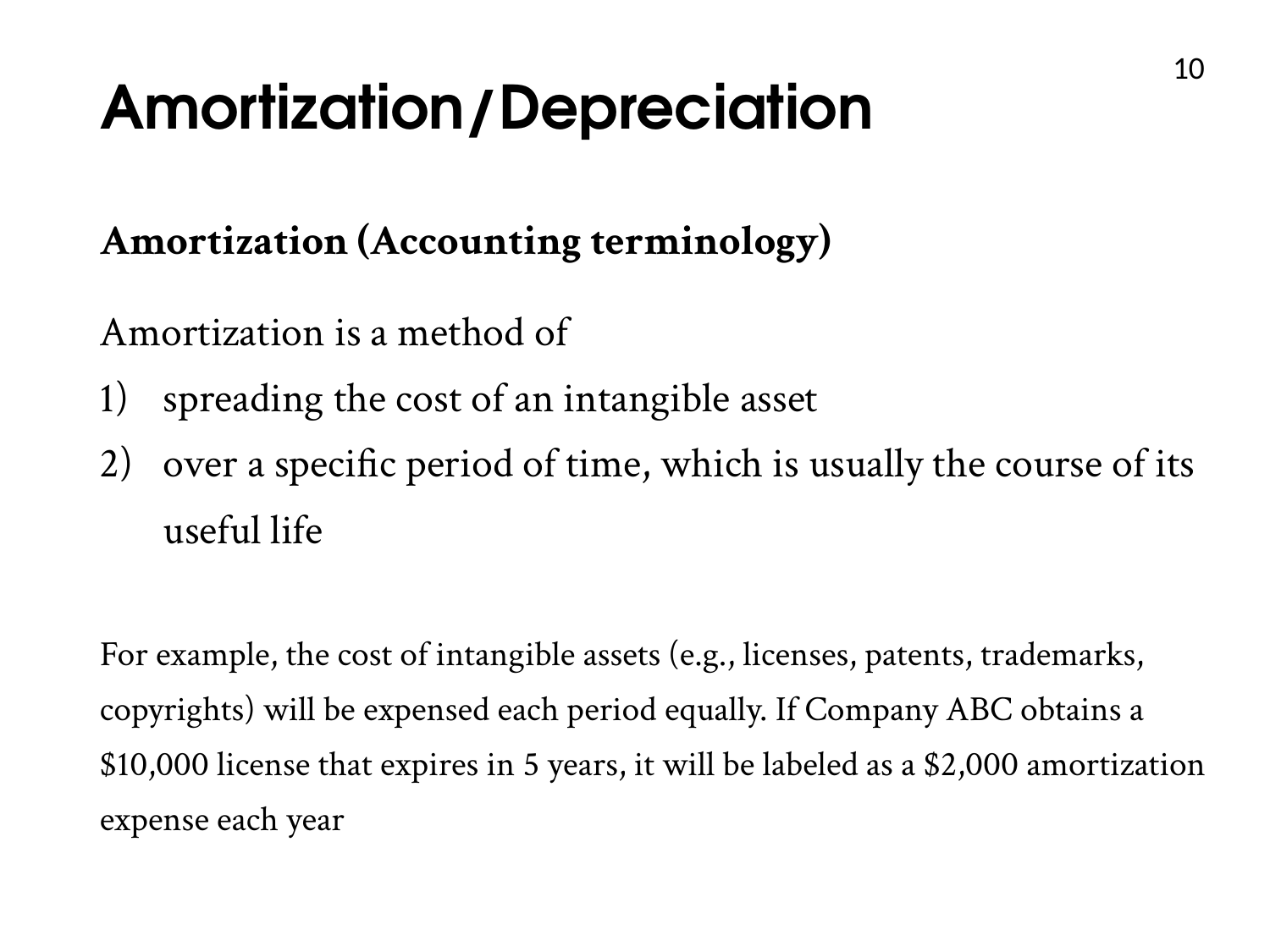

10
# Amortization/Depreciation
Amortization (Accounting terminology)

Amortization is a method of
spreading the cost of an intangible asset
over a specific period of time, which is usually the course of its useful life

For example, the cost of intangible assets (e.g., licenses, patents, trademarks, copyrights) will be expensed each period equally. If Company ABC obtains a $10,000 license that expires in 5 years, it will be labeled as a $2,000 amortization expense each year